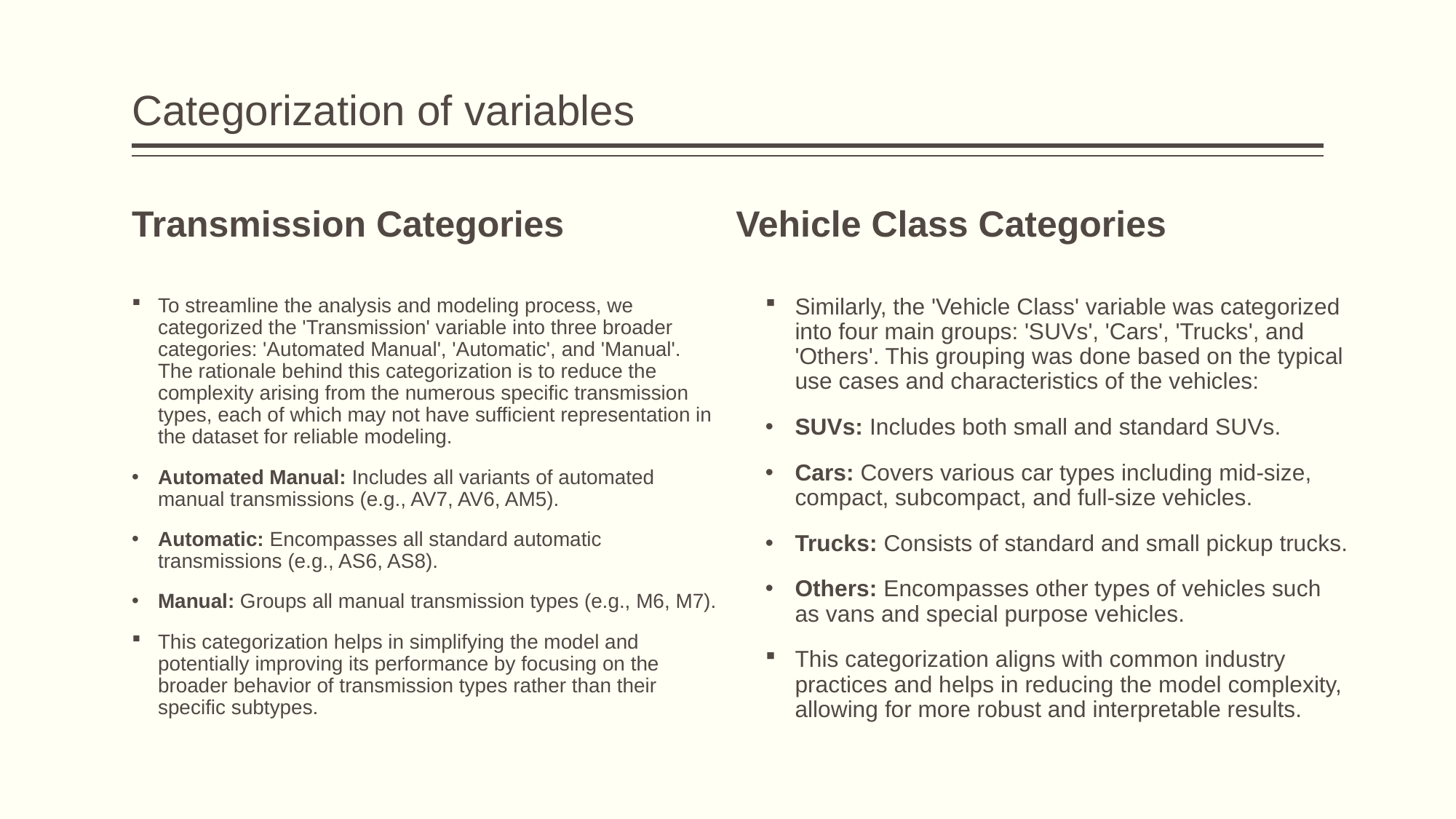

# Categorization of variables
Transmission Categories

Vehicle Class Categories

To streamline the analysis and modeling process, we categorized the 'Transmission' variable into three broader categories: 'Automated Manual', 'Automatic', and 'Manual'. The rationale behind this categorization is to reduce the complexity arising from the numerous specific transmission types, each of which may not have sufficient representation in the dataset for reliable modeling.
Automated Manual: Includes all variants of automated manual transmissions (e.g., AV7, AV6, AM5).
Automatic: Encompasses all standard automatic transmissions (e.g., AS6, AS8).
Manual: Groups all manual transmission types (e.g., M6, M7).
This categorization helps in simplifying the model and potentially improving its performance by focusing on the broader behavior of transmission types rather than their specific subtypes.

Similarly, the 'Vehicle Class' variable was categorized into four main groups: 'SUVs', 'Cars', 'Trucks', and 'Others'. This grouping was done based on the typical use cases and characteristics of the vehicles:
SUVs: Includes both small and standard SUVs.
Cars: Covers various car types including mid-size, compact, subcompact, and full-size vehicles.
Trucks: Consists of standard and small pickup trucks.
Others: Encompasses other types of vehicles such as vans and special purpose vehicles.
This categorization aligns with common industry practices and helps in reducing the model complexity, allowing for more robust and interpretable results.